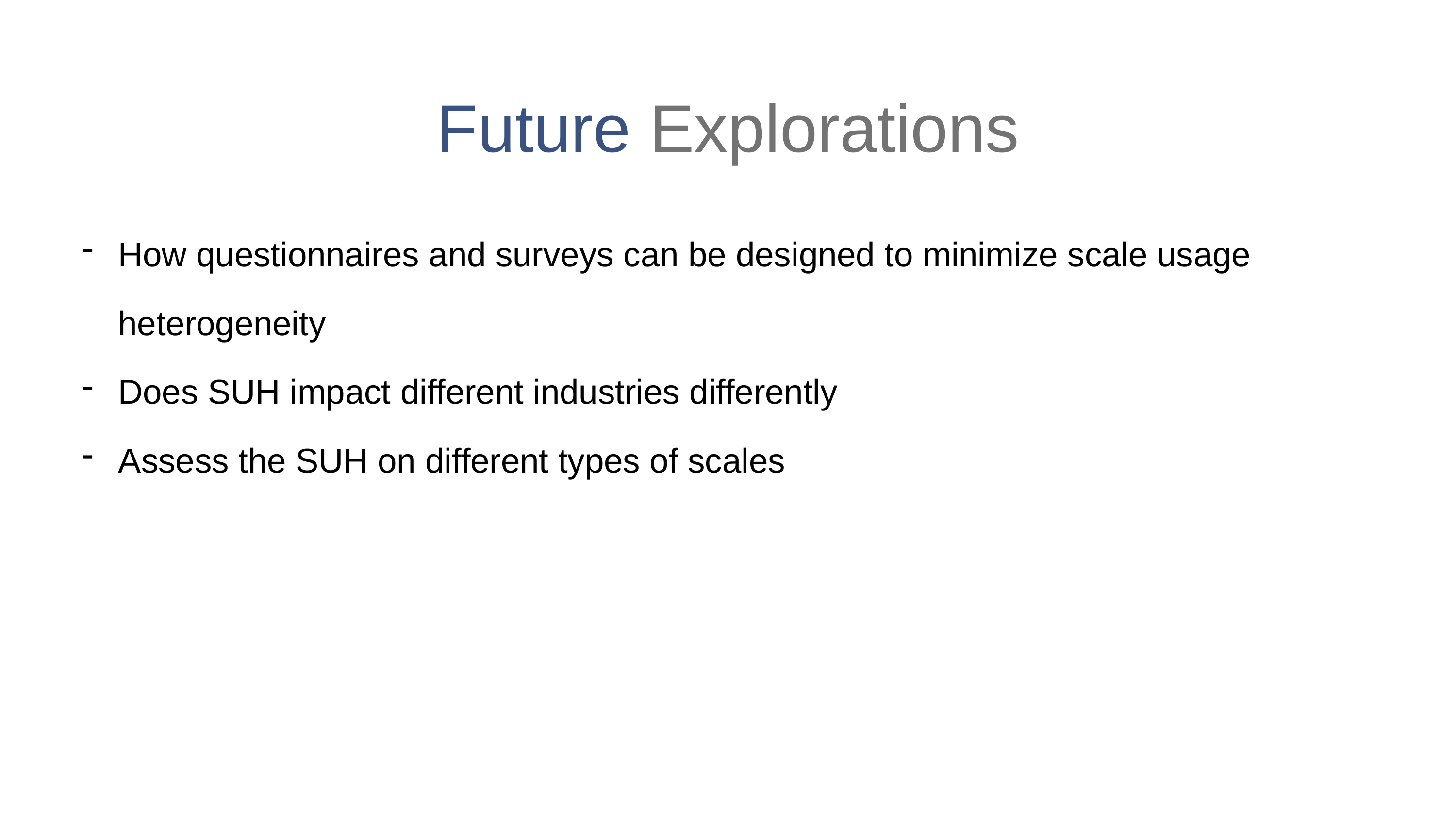

Future Explorations
How questionnaires and surveys can be designed to minimize scale usage heterogeneity
Does SUH impact different industries differently
Assess the SUH on different types of scales